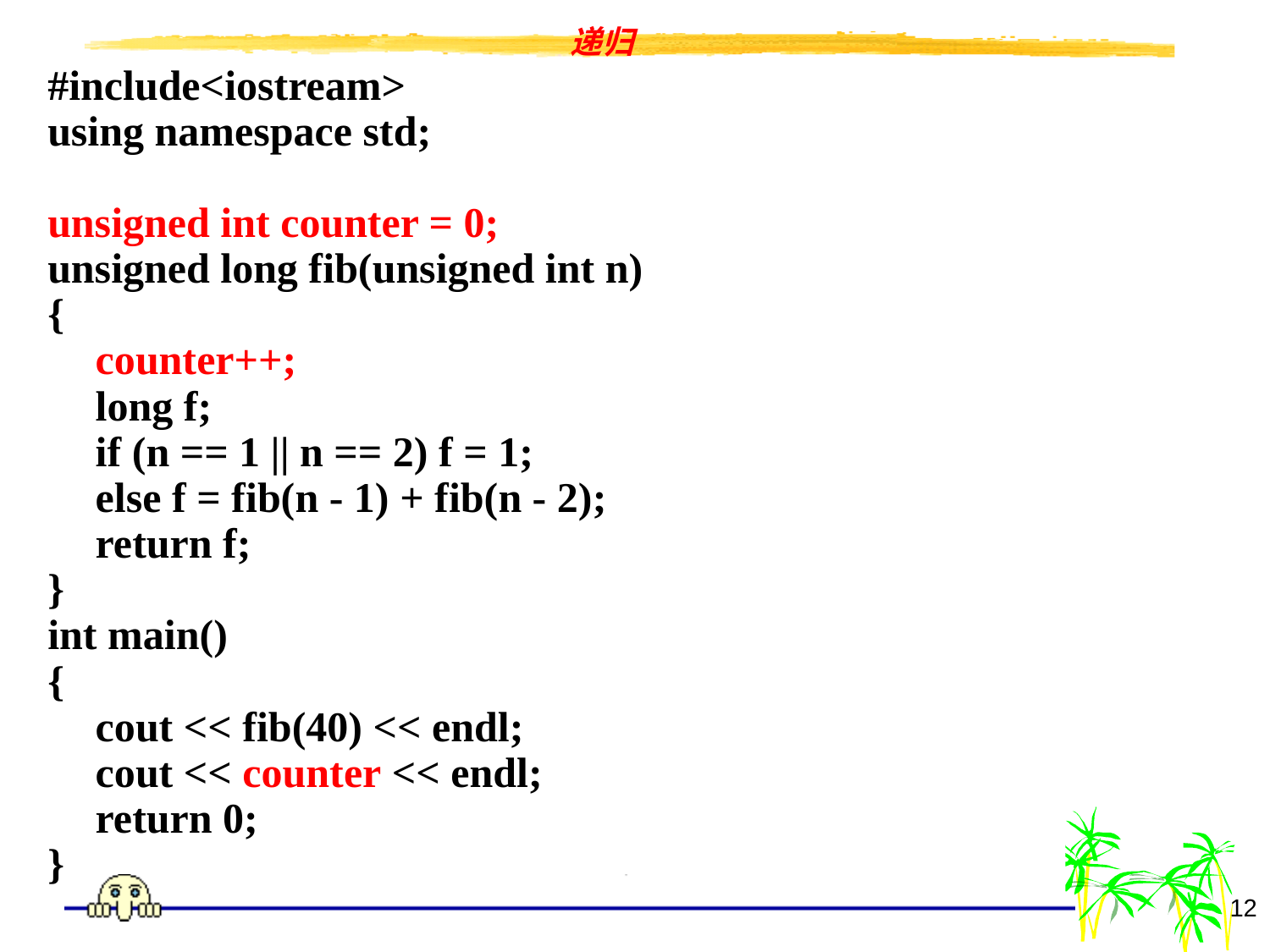

#include<iostream>
using namespace std;

unsigned int counter = 0;
unsigned long fib(unsigned int n)
{
	counter++;
	long f;
	if (n == 1 || n == 2) f = 1;
	else f = fib(n - 1) + fib(n - 2);
	return f;
}
int main()
{
	cout << fib(40) << endl;
	cout << counter << endl;
	return 0;
}
12